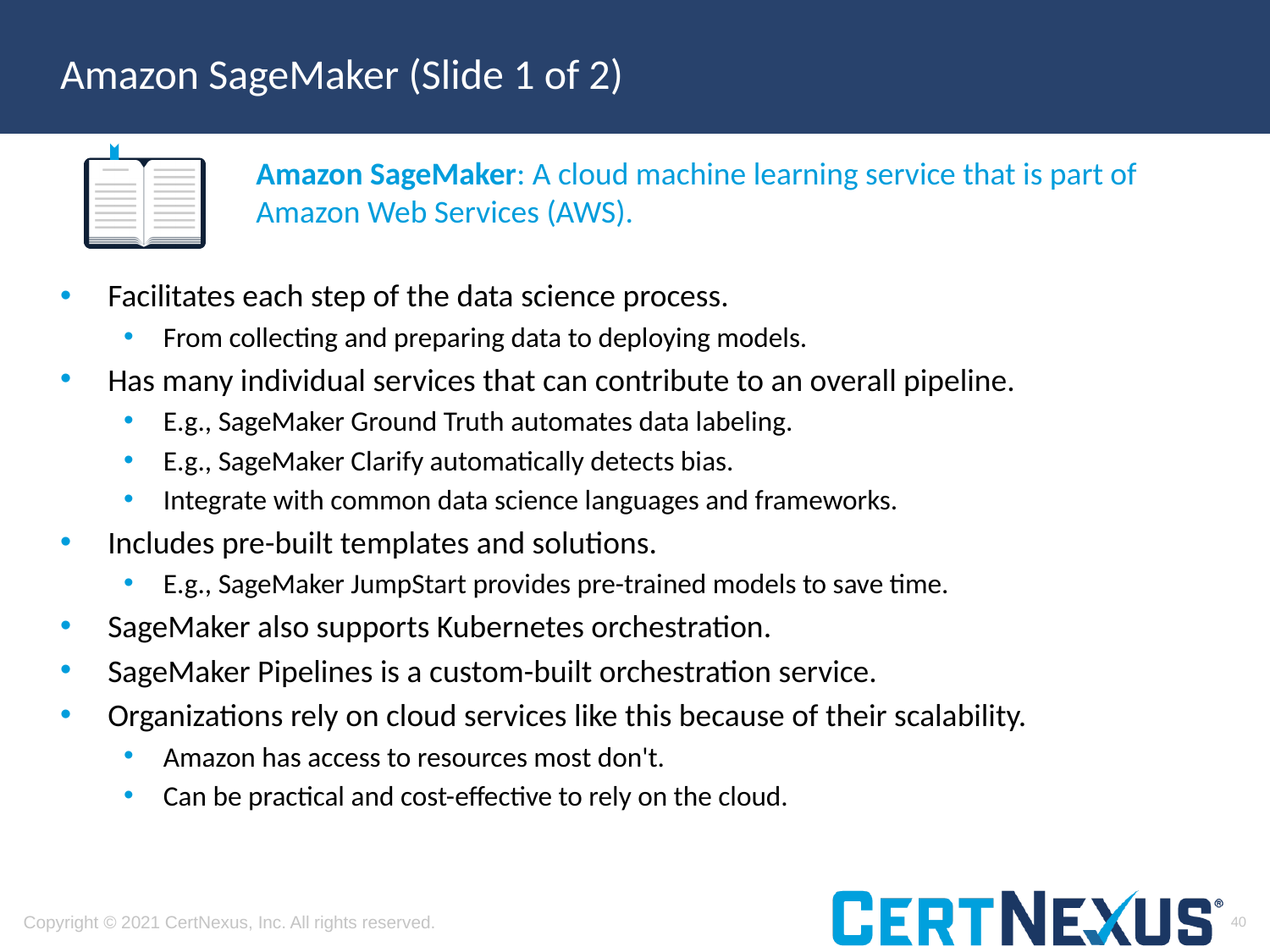

# Amazon SageMaker (Slide 1 of 2)
Amazon SageMaker: A cloud machine learning service that is part of Amazon Web Services (AWS).
Facilitates each step of the data science process.
From collecting and preparing data to deploying models.
Has many individual services that can contribute to an overall pipeline.
E.g., SageMaker Ground Truth automates data labeling.
E.g., SageMaker Clarify automatically detects bias.
Integrate with common data science languages and frameworks.
Includes pre-built templates and solutions.
E.g., SageMaker JumpStart provides pre-trained models to save time.
SageMaker also supports Kubernetes orchestration.
SageMaker Pipelines is a custom-built orchestration service.
Organizations rely on cloud services like this because of their scalability.
Amazon has access to resources most don't.
Can be practical and cost-effective to rely on the cloud.
40